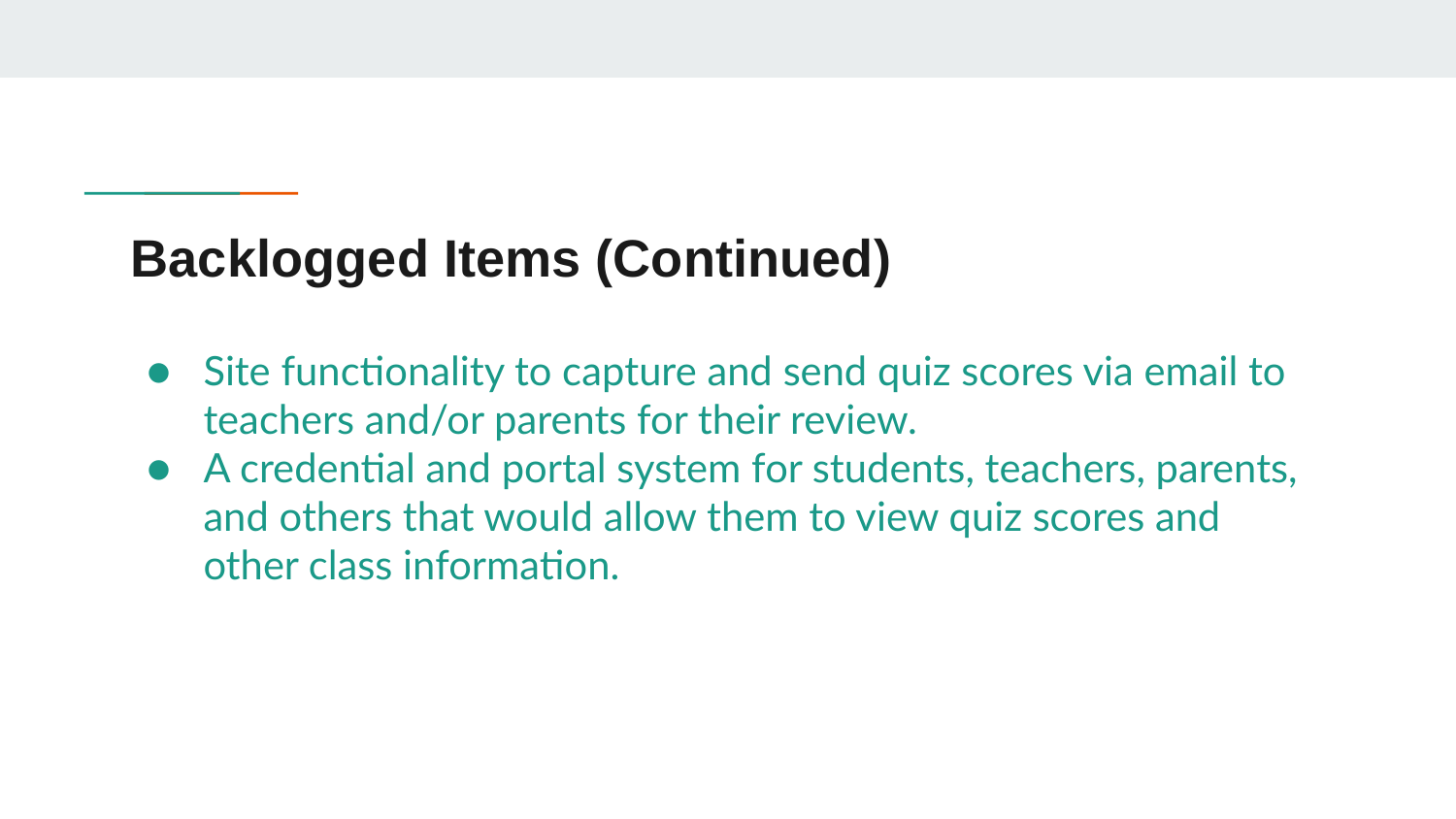

# Backlogged Items (Continued)
Site functionality to capture and send quiz scores via email to teachers and/or parents for their review.
A credential and portal system for students, teachers, parents, and others that would allow them to view quiz scores and other class information.